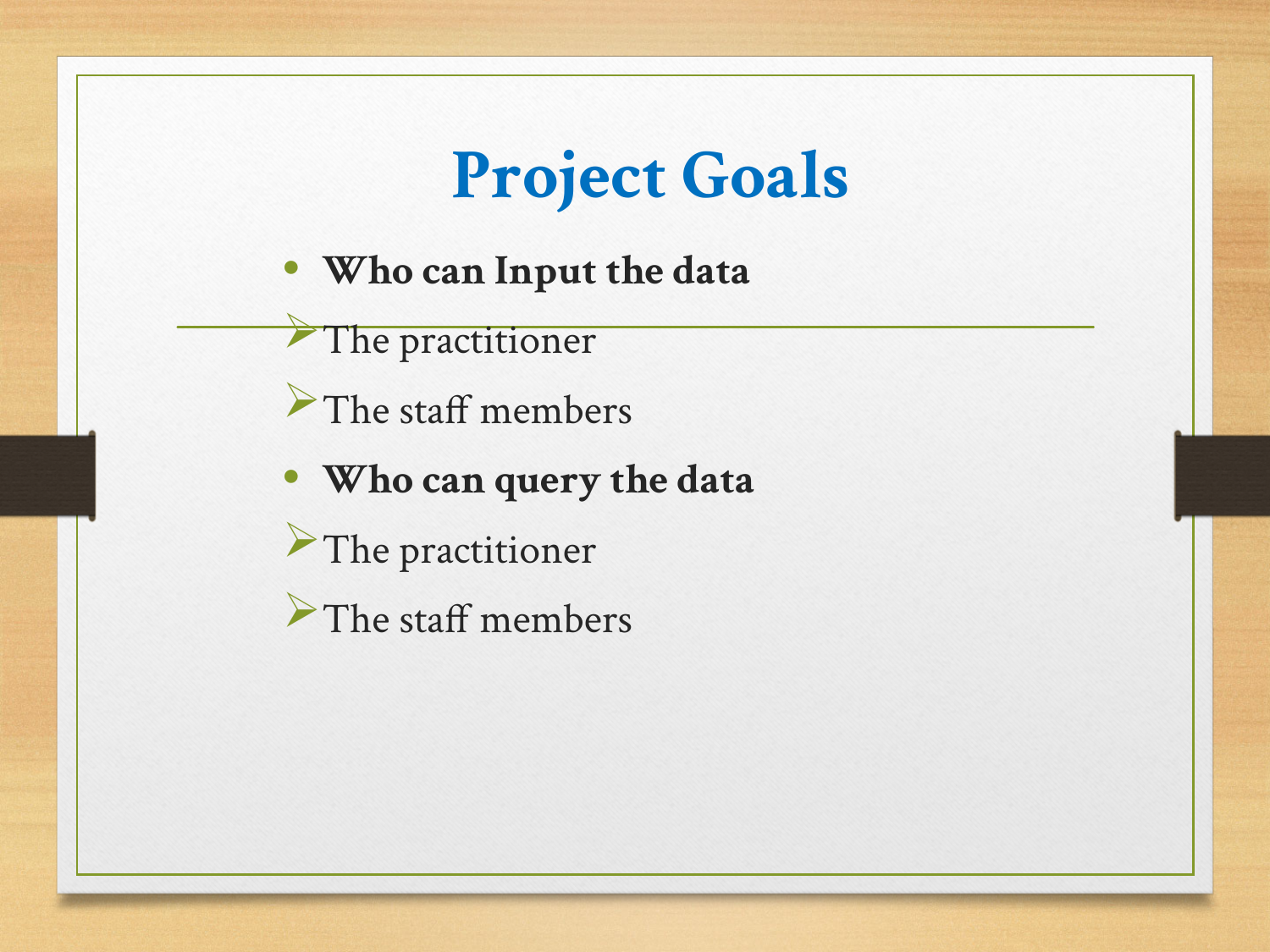

# Project Goals
Who can Input the data
The practitioner
The staff members
Who can query the data
The practitioner
The staff members